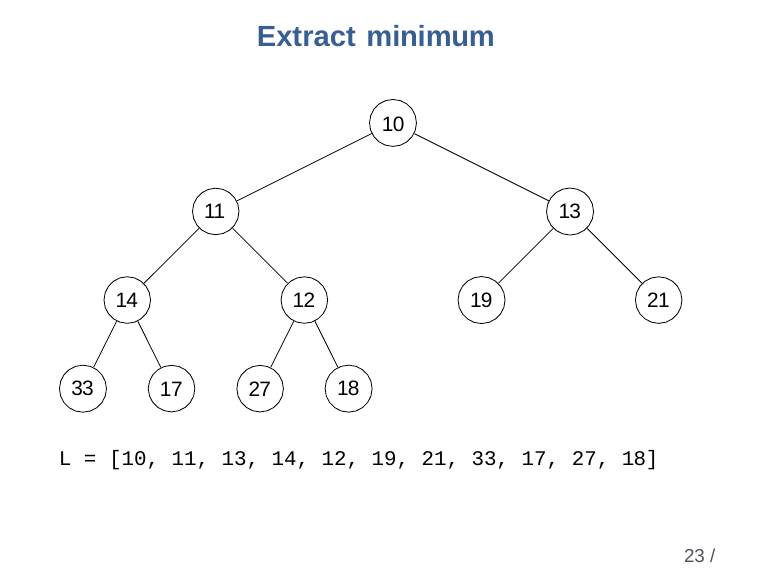

Extract minimum

10

13
11

19
14
12
21

33
18
17
27
L = [10, 11, 13, 14, 12, 19, 21, 33, 17, 27, 18]
23 / 23